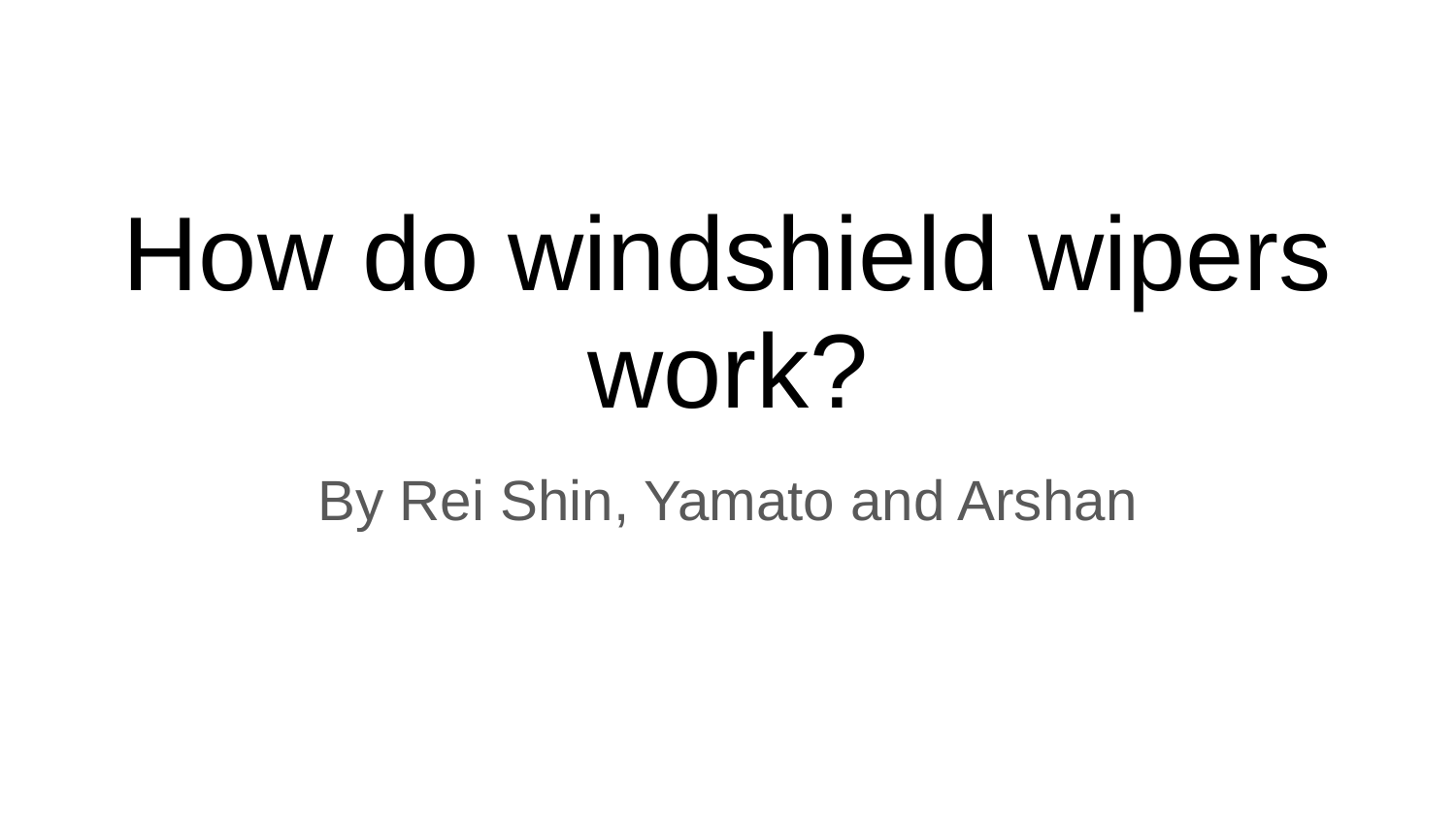

# How do windshield wipers work?
By Rei Shin, Yamato and Arshan